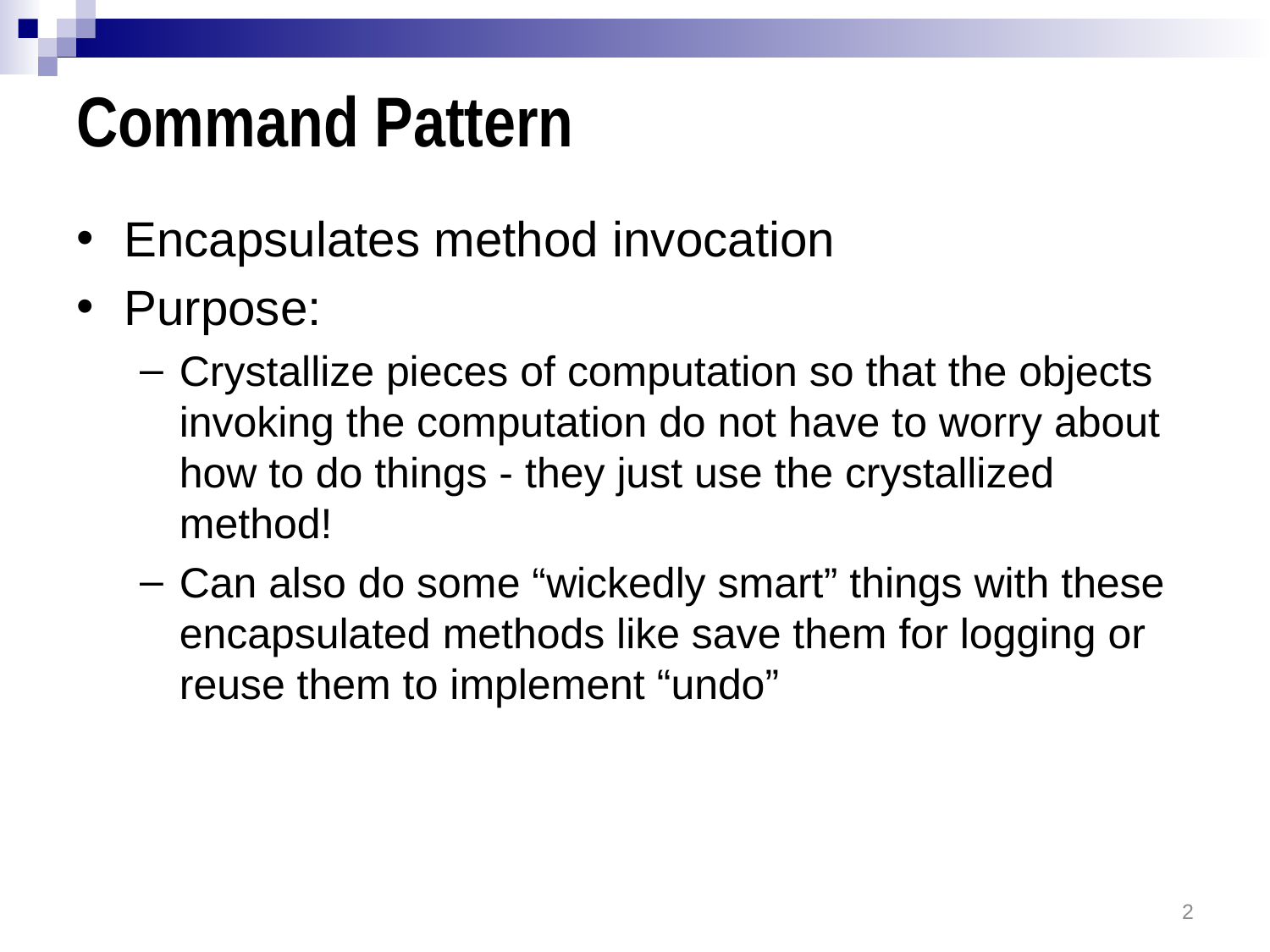

# Command Pattern
Encapsulates method invocation
Purpose:
Crystallize pieces of computation so that the objects invoking the computation do not have to worry about how to do things - they just use the crystallized method!
Can also do some “wickedly smart” things with these encapsulated methods like save them for logging or reuse them to implement “undo”

2